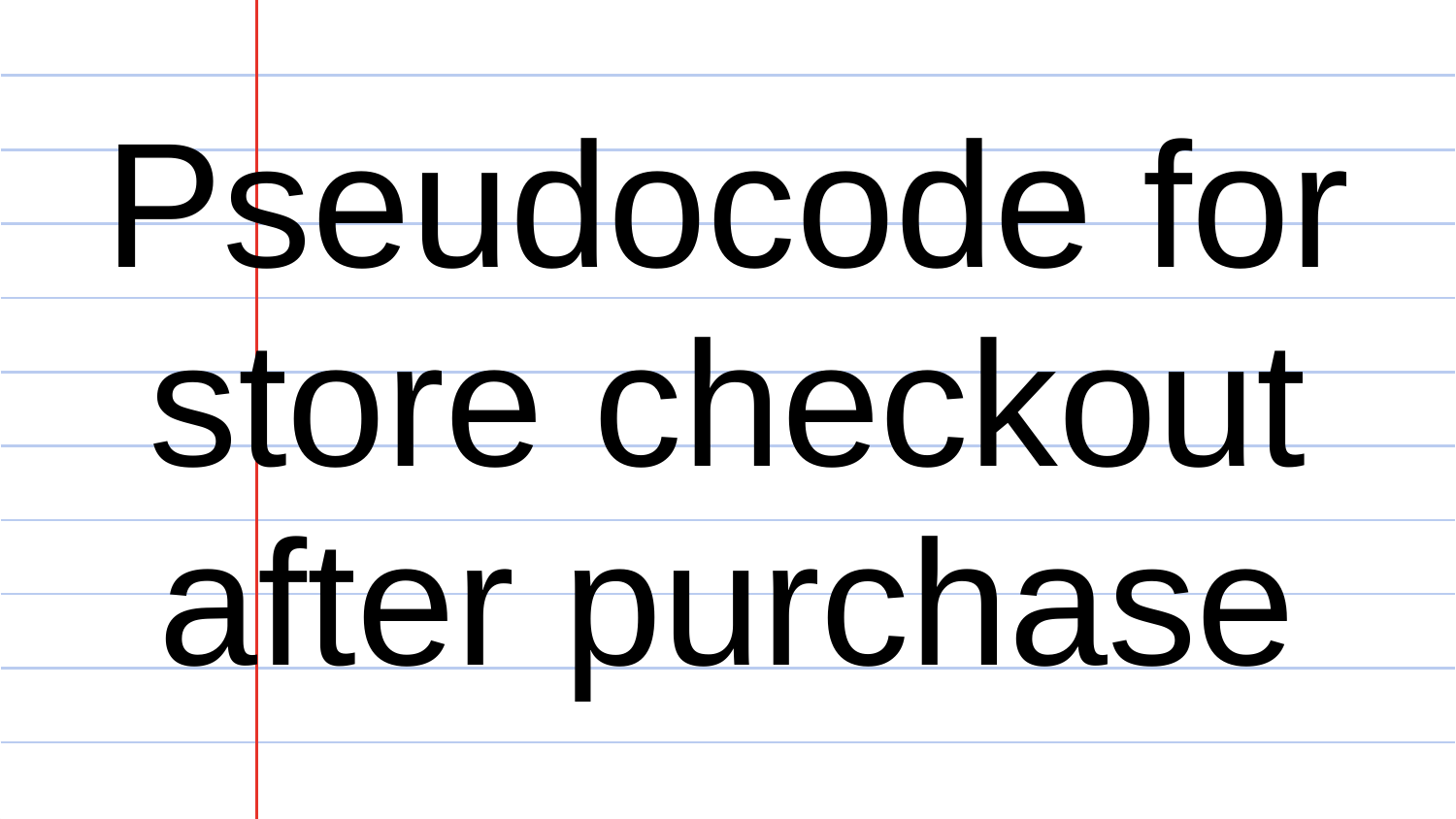

# Pseudocode for store checkout after purchase